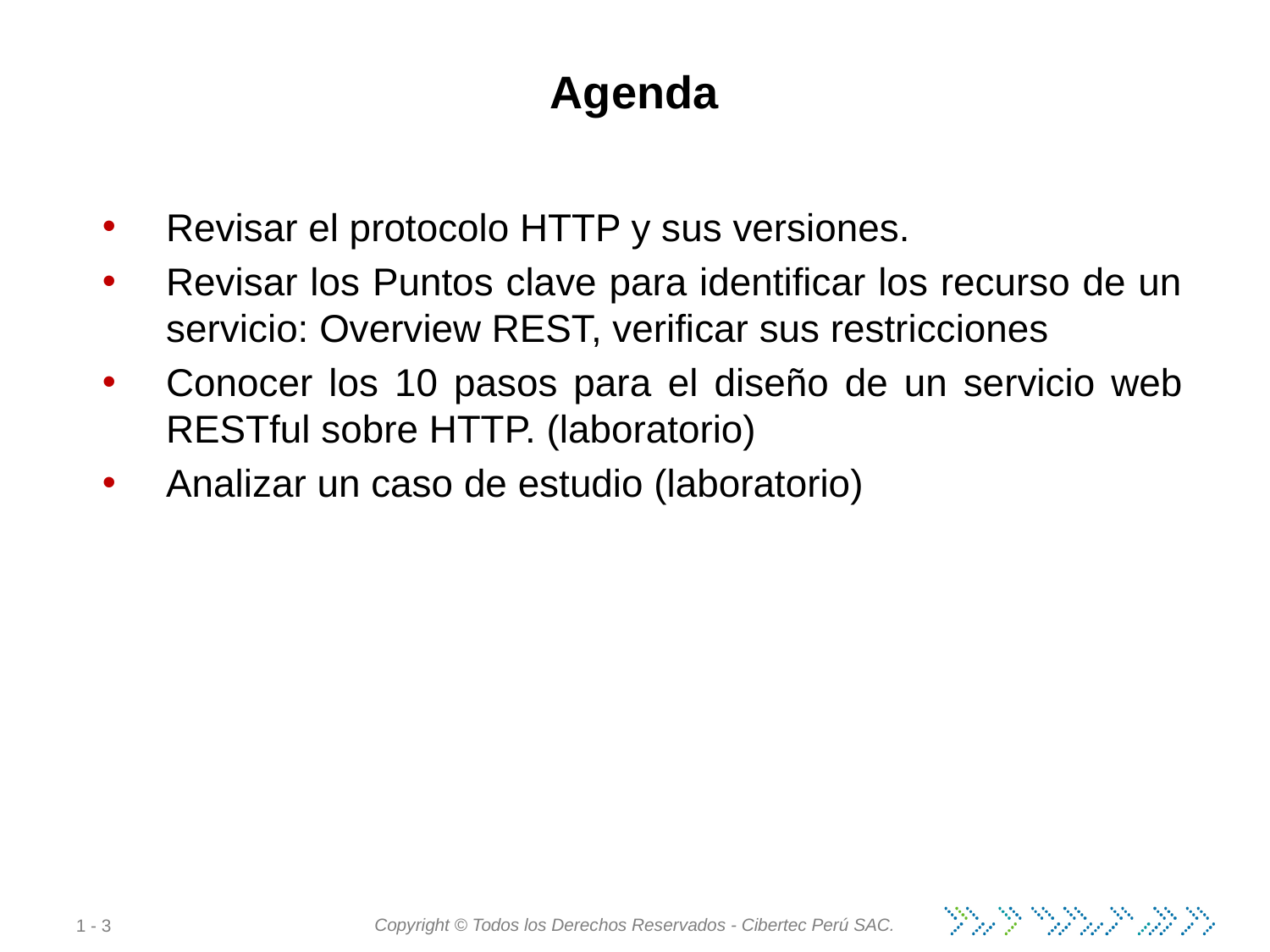

Agenda
Revisar el protocolo HTTP y sus versiones.
Revisar los Puntos clave para identificar los recurso de un servicio: Overview REST, verificar sus restricciones
Conocer los 10 pasos para el diseño de un servicio web RESTful sobre HTTP. (laboratorio)
Analizar un caso de estudio (laboratorio)